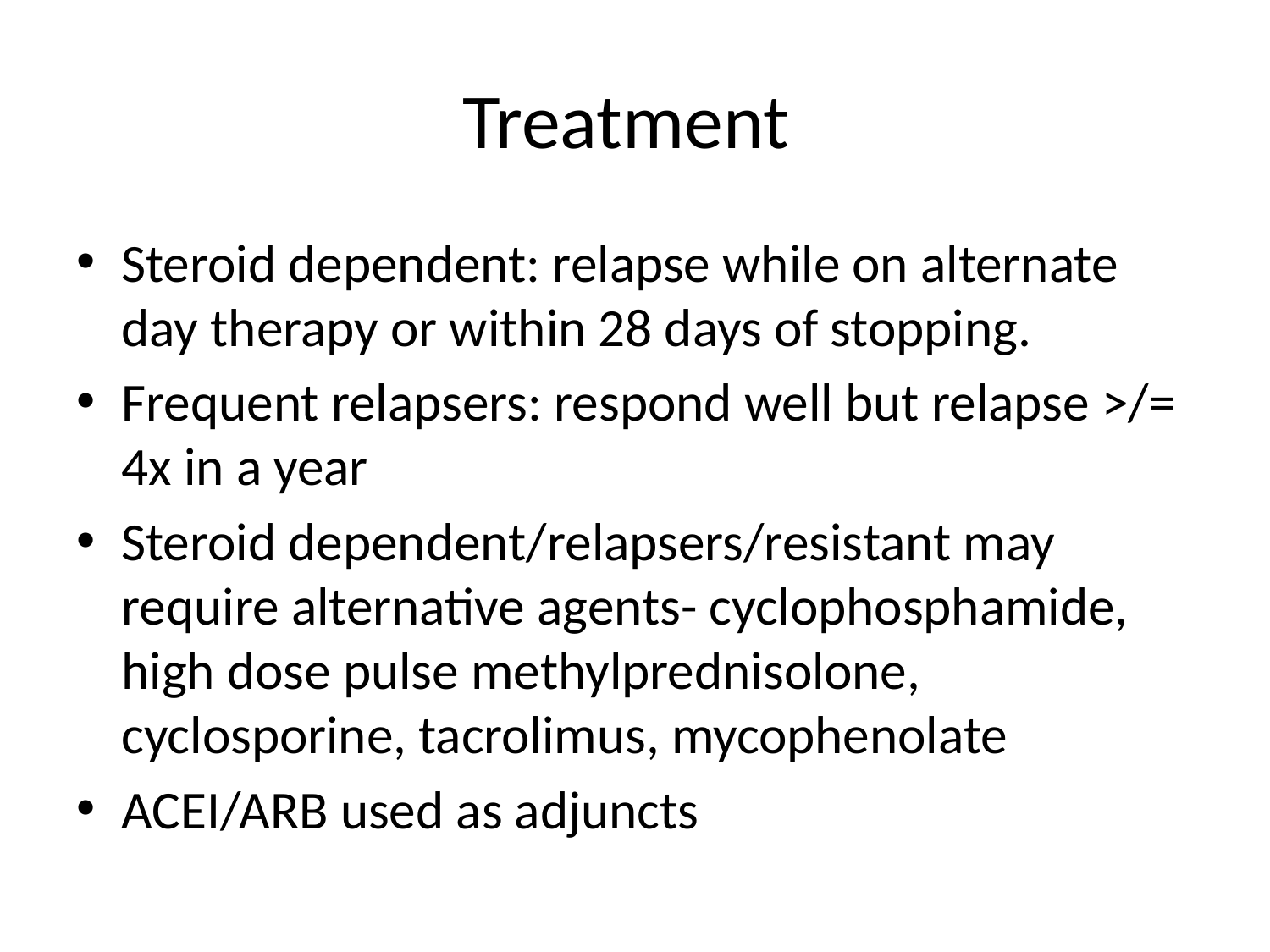

# Treatment
Steroid dependent: relapse while on alternate day therapy or within 28 days of stopping.
Frequent relapsers: respond well but relapse >/= 4x in a year
Steroid dependent/relapsers/resistant may require alternative agents- cyclophosphamide, high dose pulse methylprednisolone, cyclosporine, tacrolimus, mycophenolate
ACEI/ARB used as adjuncts